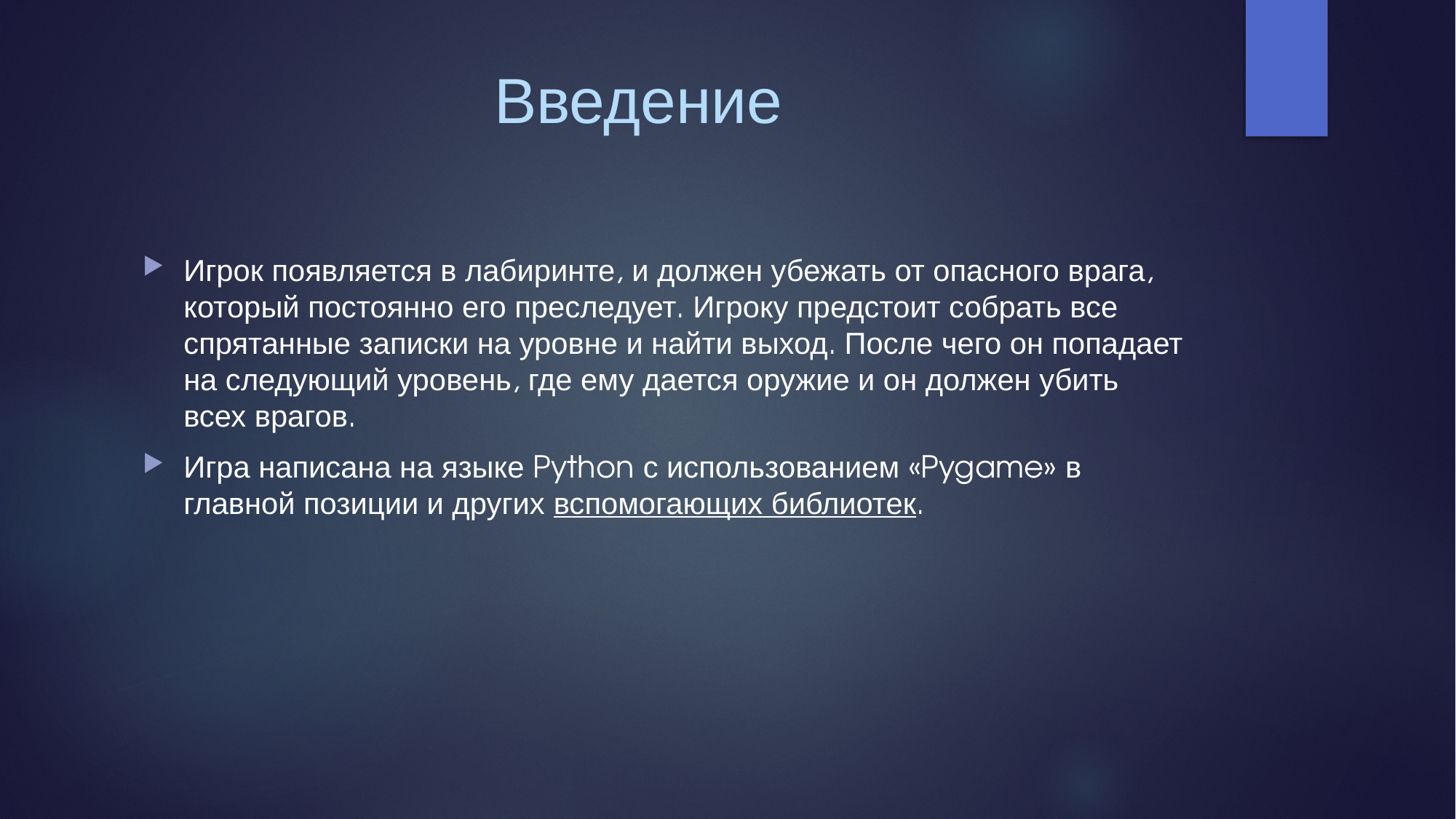

# Введение
Игрок появляется в лабиринте, и должен убежать от опасного врага, который постоянно его преследует. Игроку предстоит собрать все спрятанные записки на уровне и найти выход. После чего он попадает на следующий уровень, где ему дается оружие и он должен убить всех врагов.
Игра написана на языке Python с использованием «Pygame» в главной позиции и других вспомогающих библиотек.